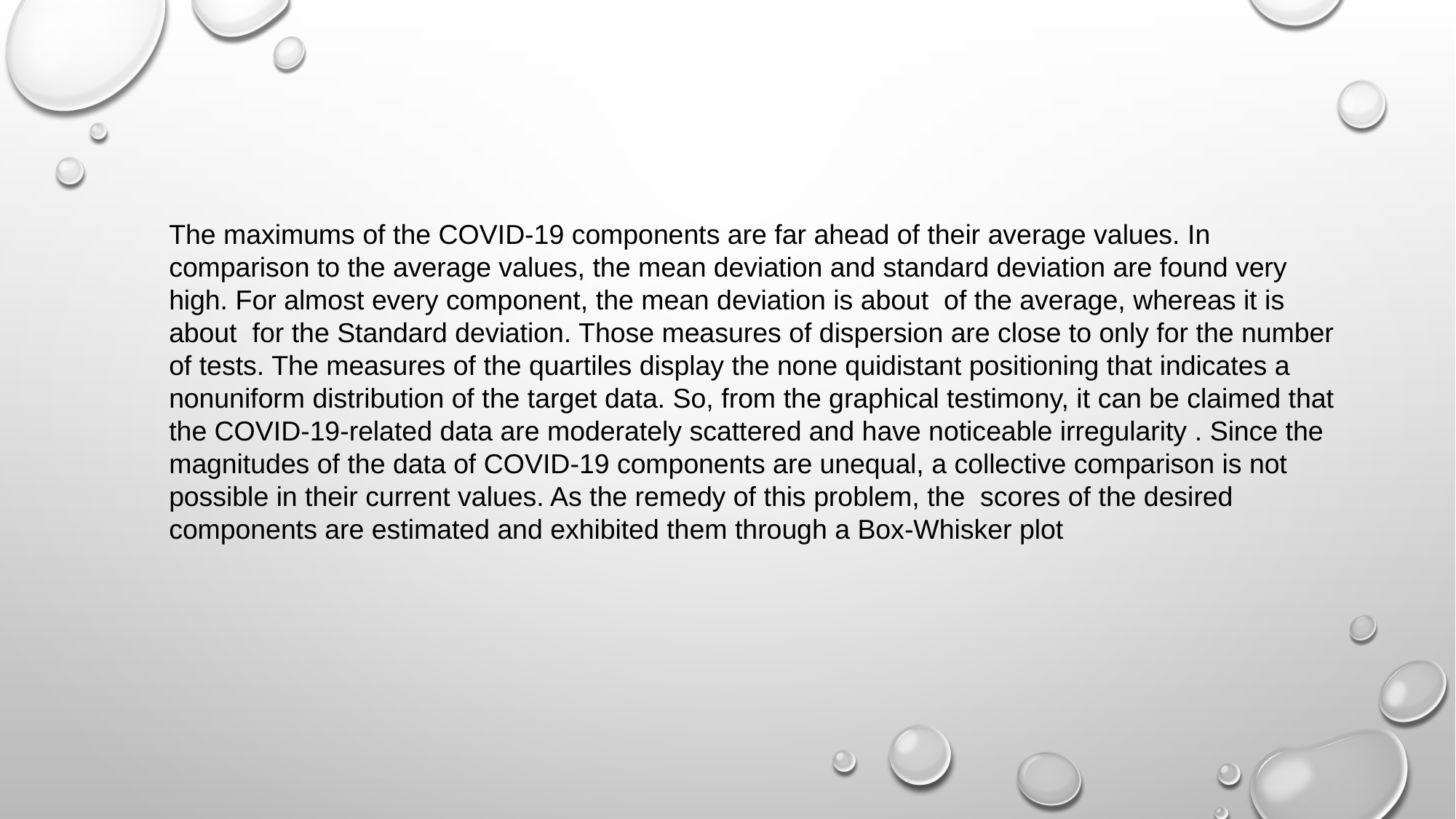

The maximums of the COVID-19 components are far ahead of their average values. In comparison to the average values, the mean deviation and standard deviation are found very high. For almost every component, the mean deviation is about  of the average, whereas it is about  for the Standard deviation. Those measures of dispersion are close to only for the number of tests. The measures of the quartiles display the none quidistant positioning that indicates a nonuniform distribution of the target data. So, from the graphical testimony, it can be claimed that the COVID-19-related data are moderately scattered and have noticeable irregularity . Since the magnitudes of the data of COVID-19 components are unequal, a collective comparison is not possible in their current values. As the remedy of this problem, the  scores of the desired components are estimated and exhibited them through a Box-Whisker plot